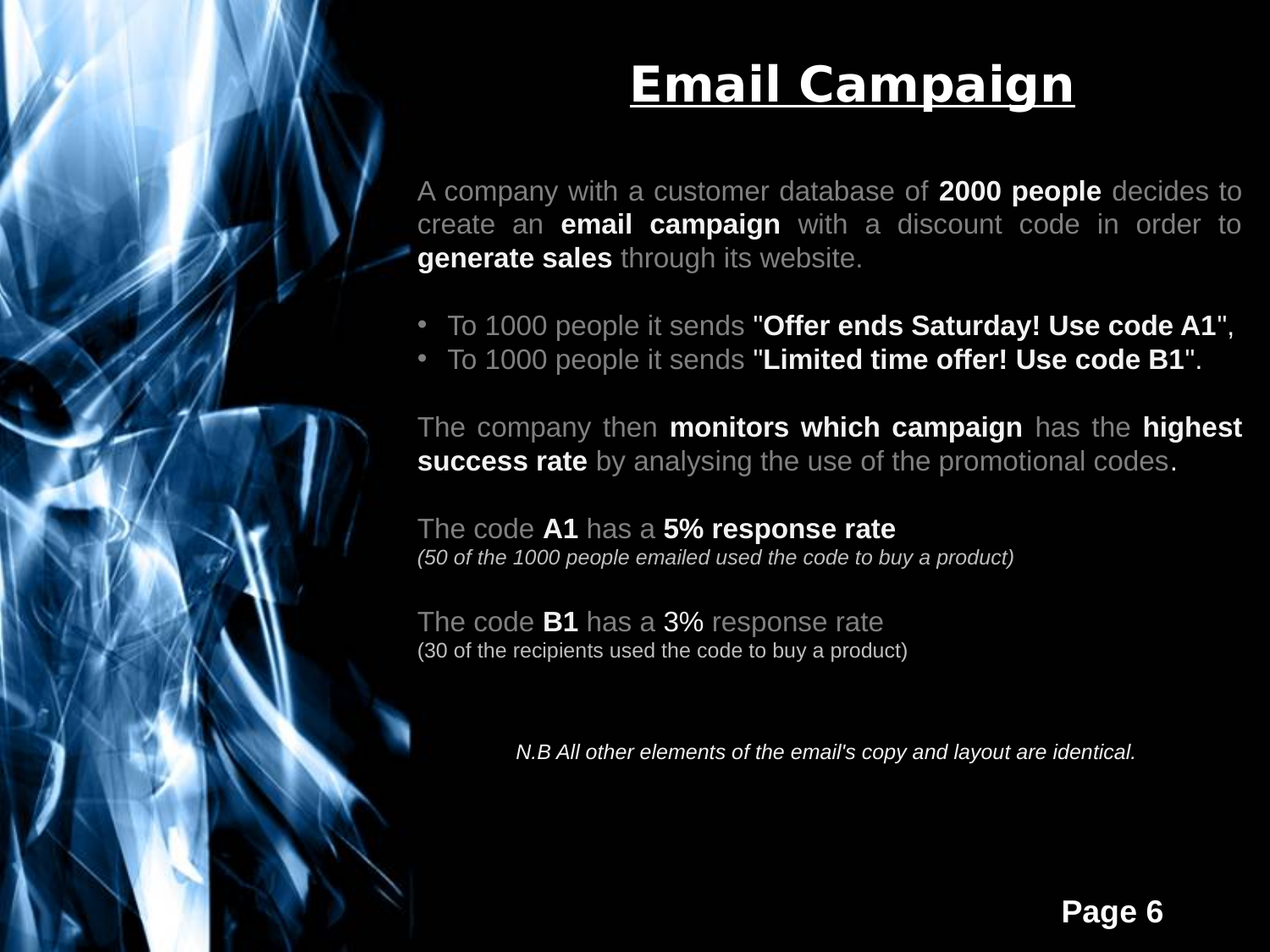

Email Campaign
A company with a customer database of 2000 people decides to create an email campaign with a discount code in order to generate sales through its website.

To 1000 people it sends "Offer ends Saturday! Use code A1",
To 1000 people it sends "Limited time offer! Use code B1".

The company then monitors which campaign has the highest success rate by analysing the use of the promotional codes.

The code A1 has a 5% response rate
(50 of the 1000 people emailed used the code to buy a product)

The code B1 has a 3% response rate
(30 of the recipients used the code to buy a product)

N.B All other elements of the email's copy and layout are identical.